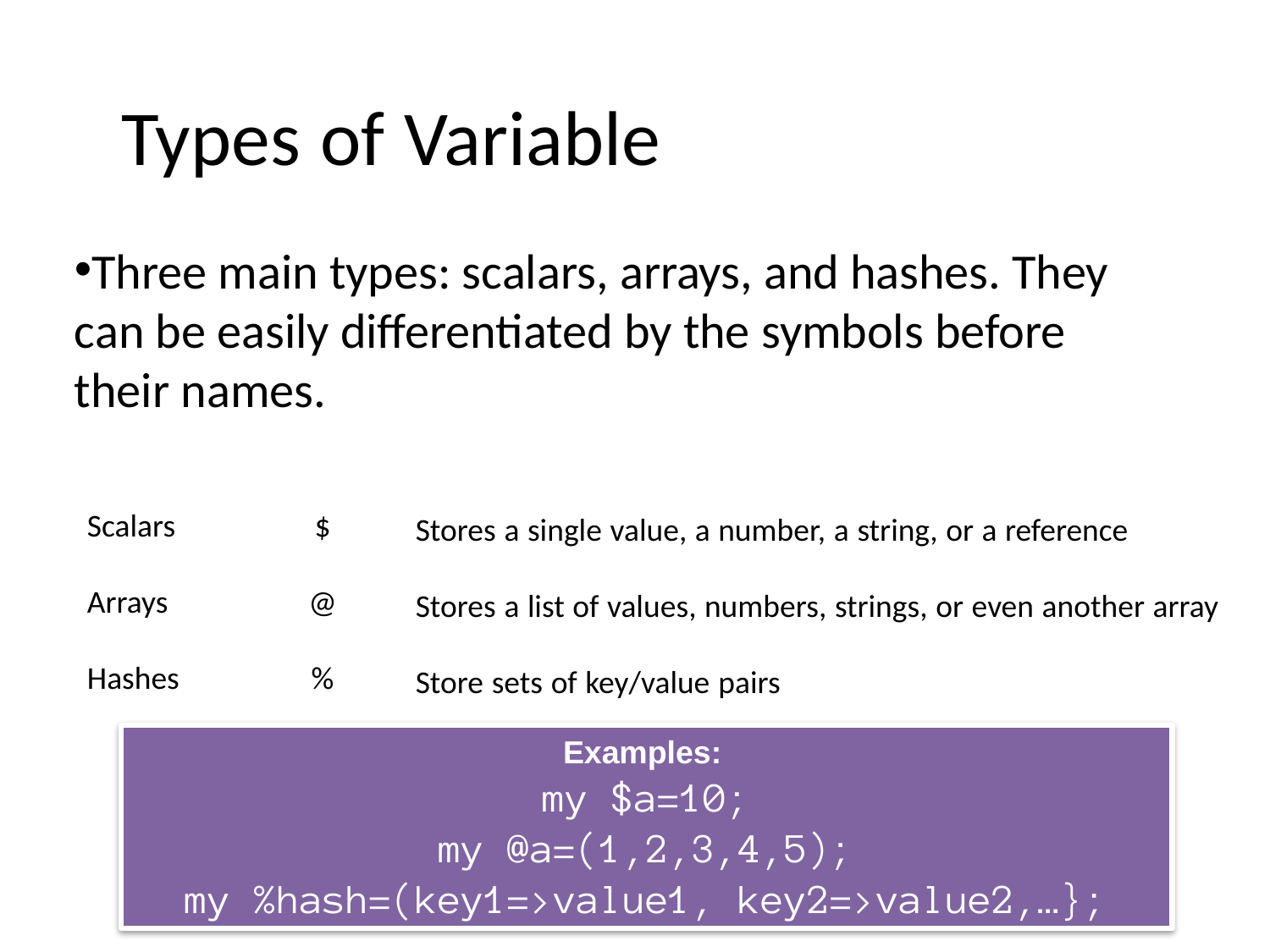

Types of Variable
Three main types: scalars, arrays, and hashes. They can be easily diﬀerentiated by the symbols before their names.
| Type | Symbol | Descrip0on |
| --- | --- | --- |
| Scalars | $ | Stores a single value, a number, a string, or a reference |
| Arrays | @ | Stores a list of values, numbers, strings, or even another array |
| Hashes | % | Store sets of key/value pairs |
Examples:
my $a=10;
my @a=(1,2,3,4,5);
my %hash=(key1=>value1, key2=>value2,…};